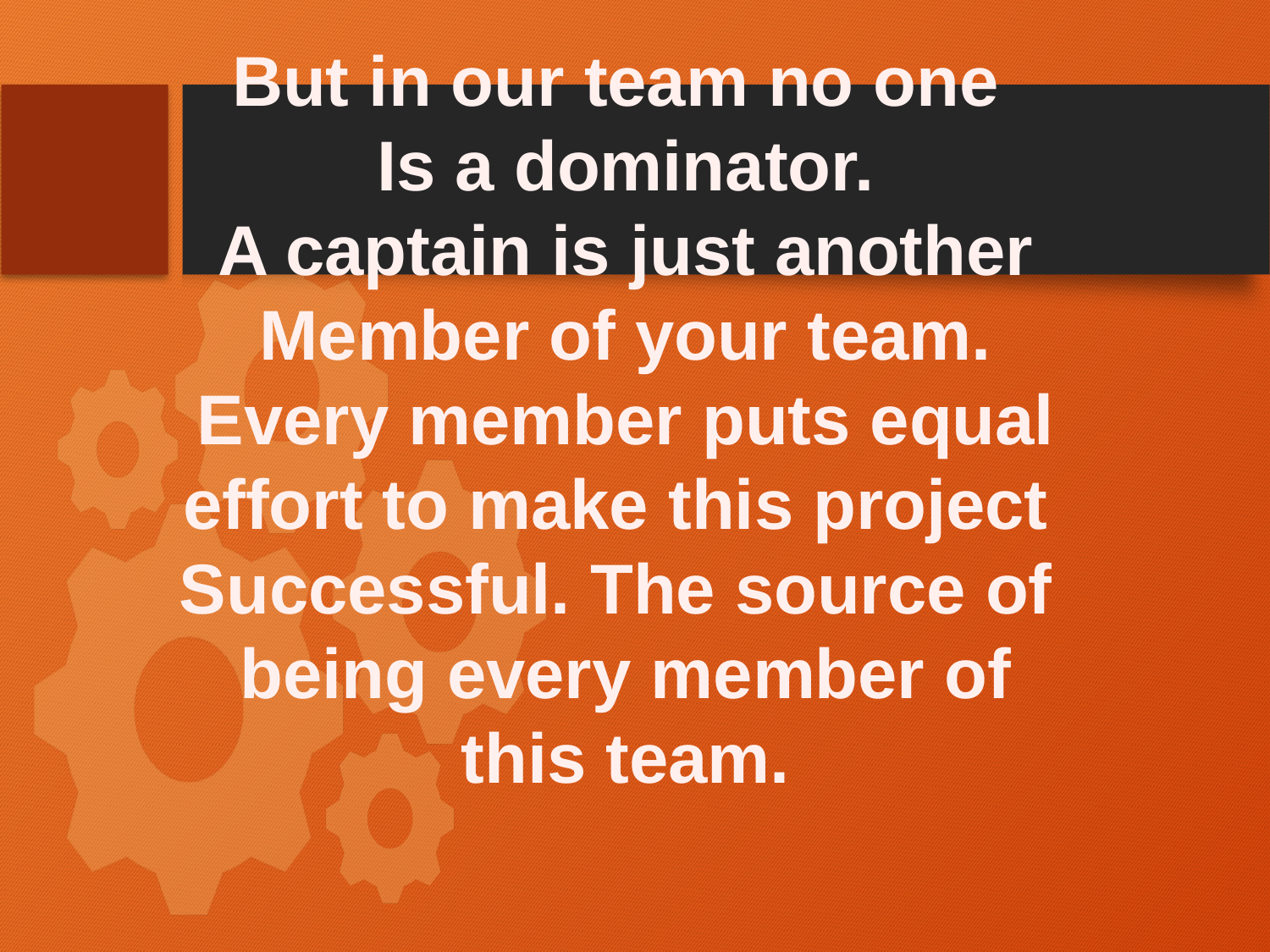

But in our team no one
Is a dominator.
A captain is just another
Member of your team.
Every member puts equal
effort to make this project
Successful. The source of
 being every member of
this team.